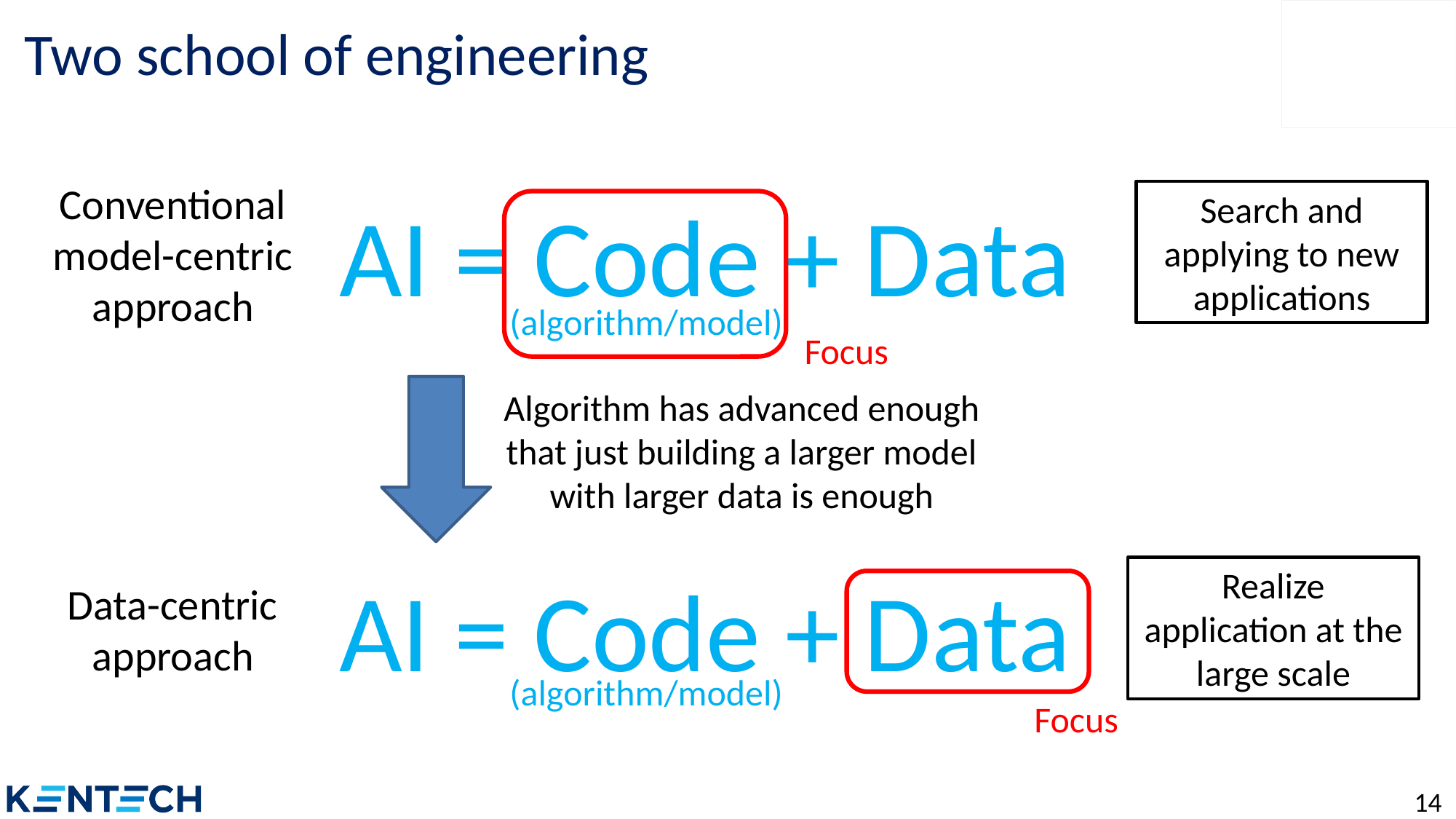

# Two school of engineering
Conventional model-centric approach
Search and applying to new applications
AI = Code + Data

(algorithm/model)
Focus

Algorithm has advanced enough that just building a larger model with larger data is enough
Realize application at the large scale
AI = Code + Data

Data-centric approach
(algorithm/model)
Focus
14